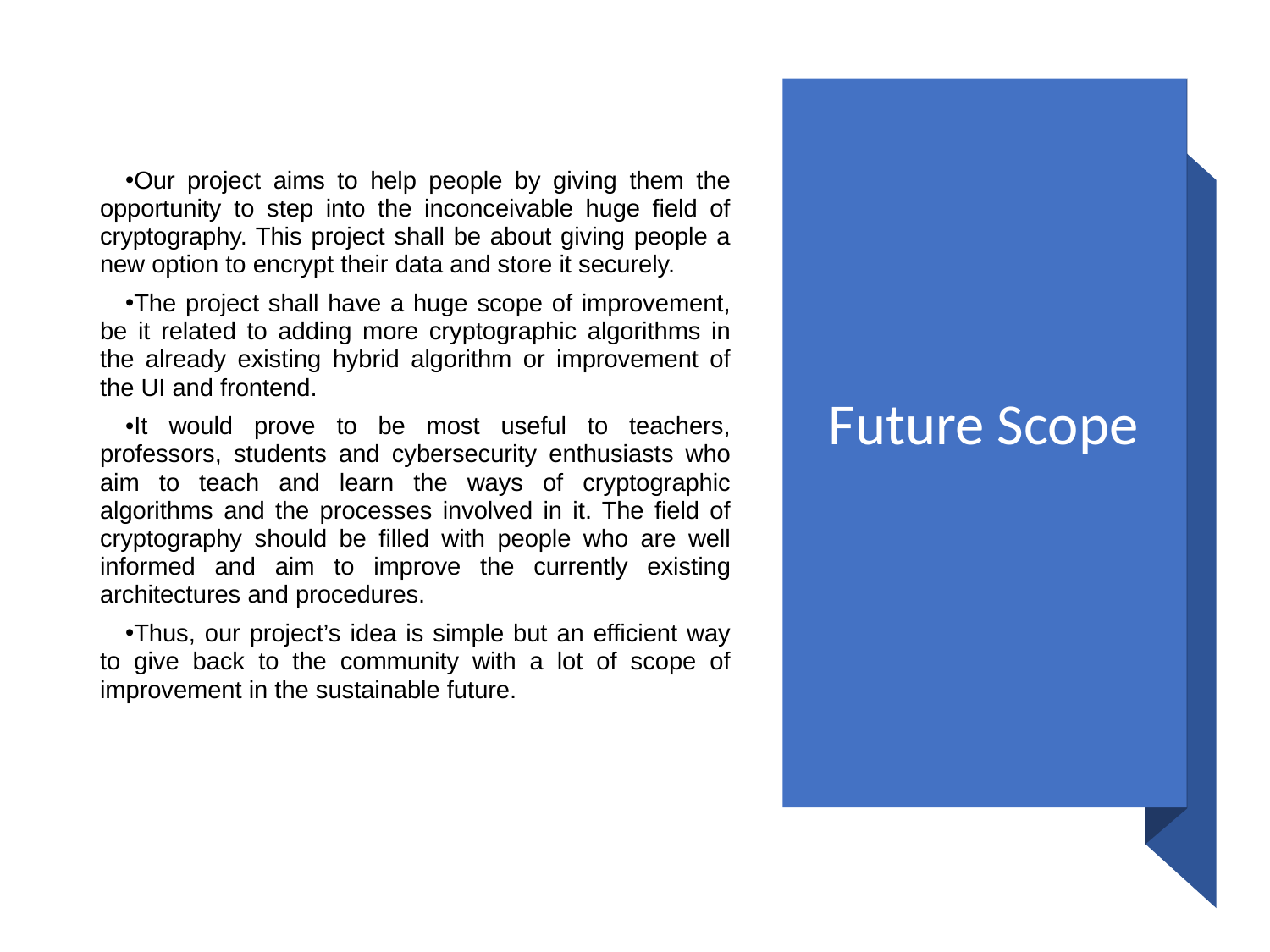

# Future Scope
Our project aims to help people by giving them the opportunity to step into the inconceivable huge field of cryptography. This project shall be about giving people a new option to encrypt their data and store it securely.
The project shall have a huge scope of improvement, be it related to adding more cryptographic algorithms in the already existing hybrid algorithm or improvement of the UI and frontend.
It would prove to be most useful to teachers, professors, students and cybersecurity enthusiasts who aim to teach and learn the ways of cryptographic algorithms and the processes involved in it. The field of cryptography should be filled with people who are well informed and aim to improve the currently existing architectures and procedures.
Thus, our project’s idea is simple but an efficient way to give back to the community with a lot of scope of improvement in the sustainable future.